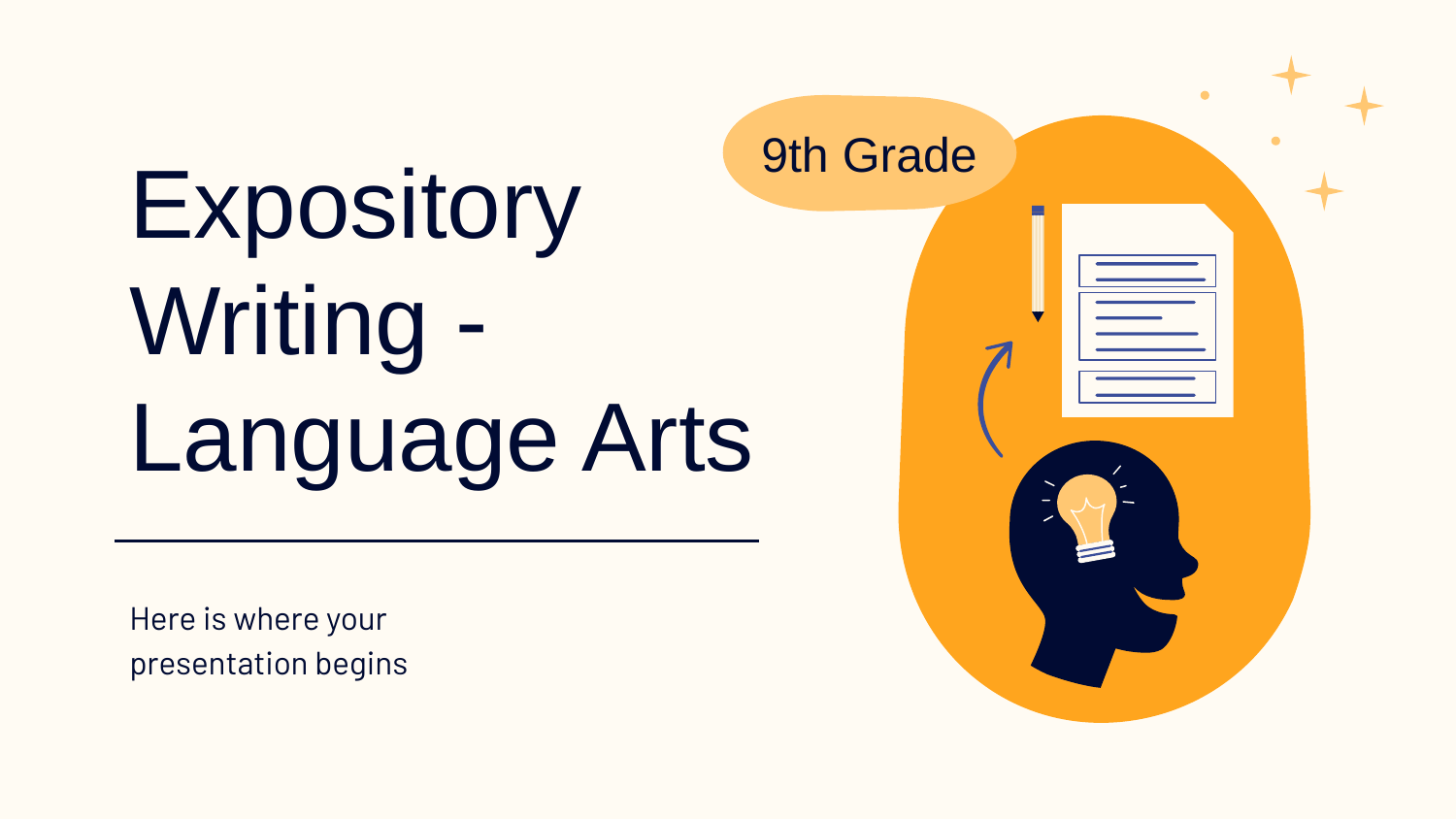

# Expository Writing - Language Arts
9th Grade
Here is where your presentation begins